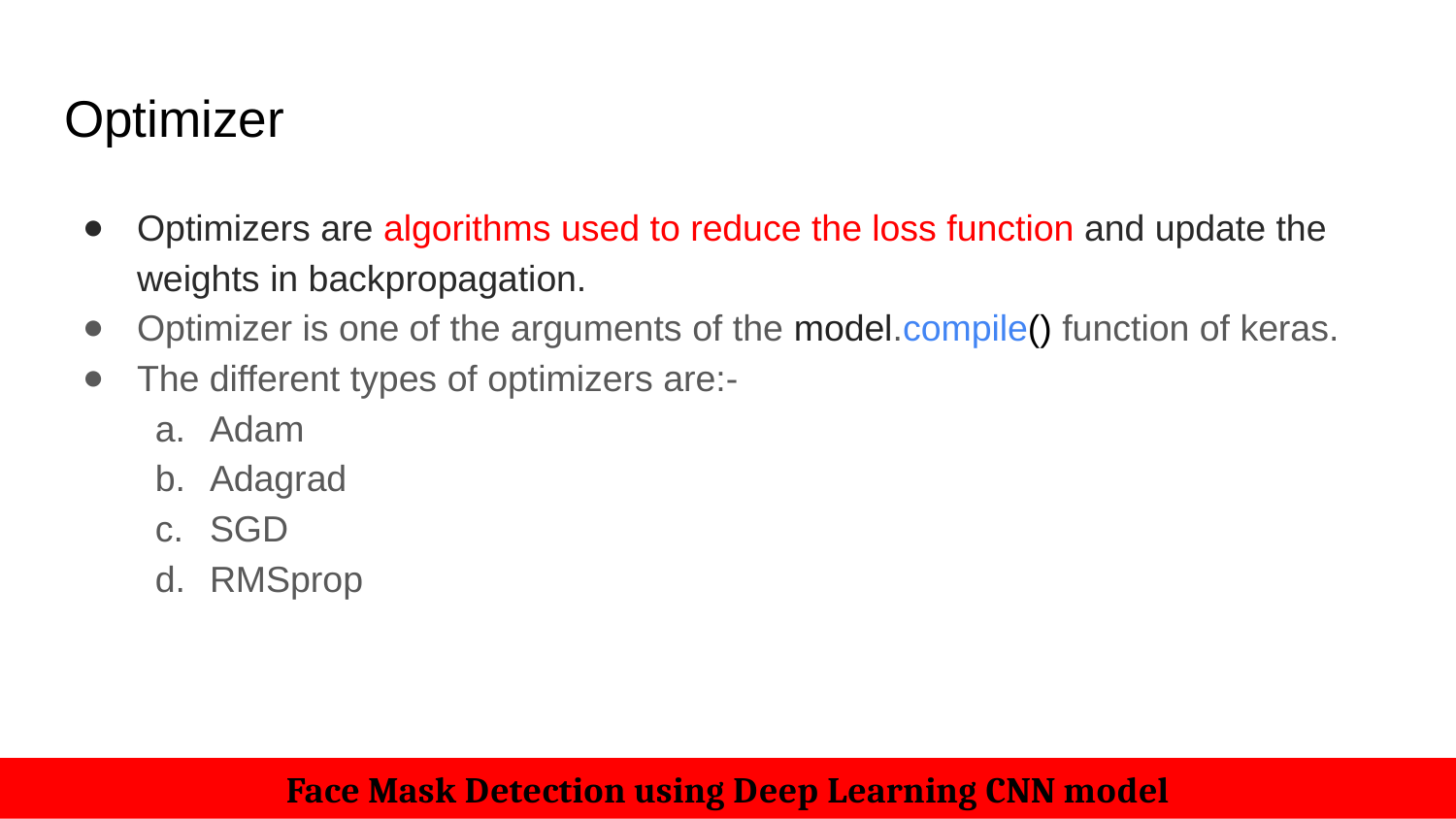

# Optimizer
Optimizers are algorithms used to reduce the loss function and update the weights in backpropagation.
Optimizer is one of the arguments of the model.compile() function of keras.
The different types of optimizers are:-
Adam
Adagrad
SGD
RMSprop

Face Mask Detection using Deep Learning CNN model